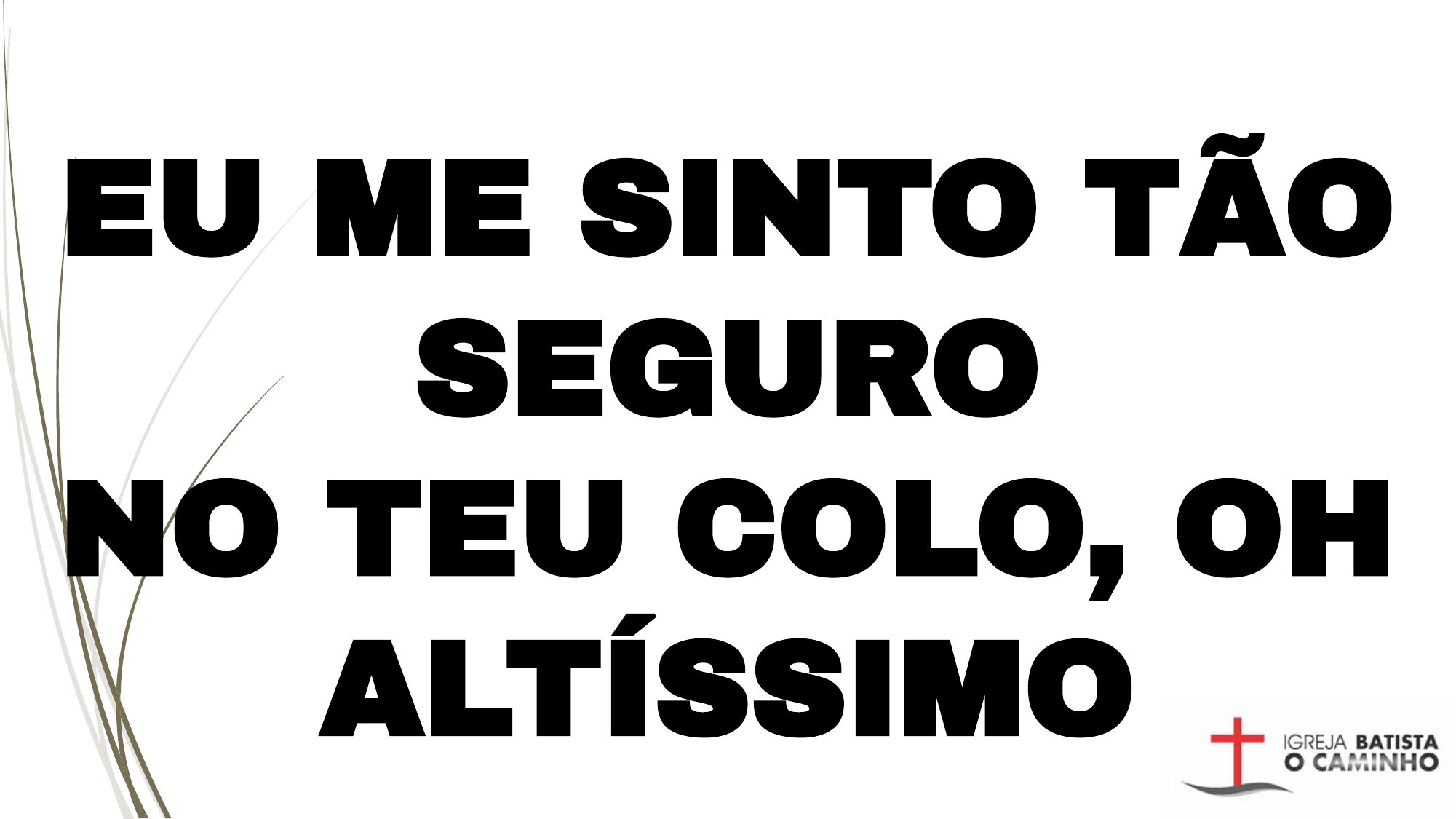

# EU ME SINTO TÃO SEGURO NO TEU COLO, OH ALTÍSSIMO